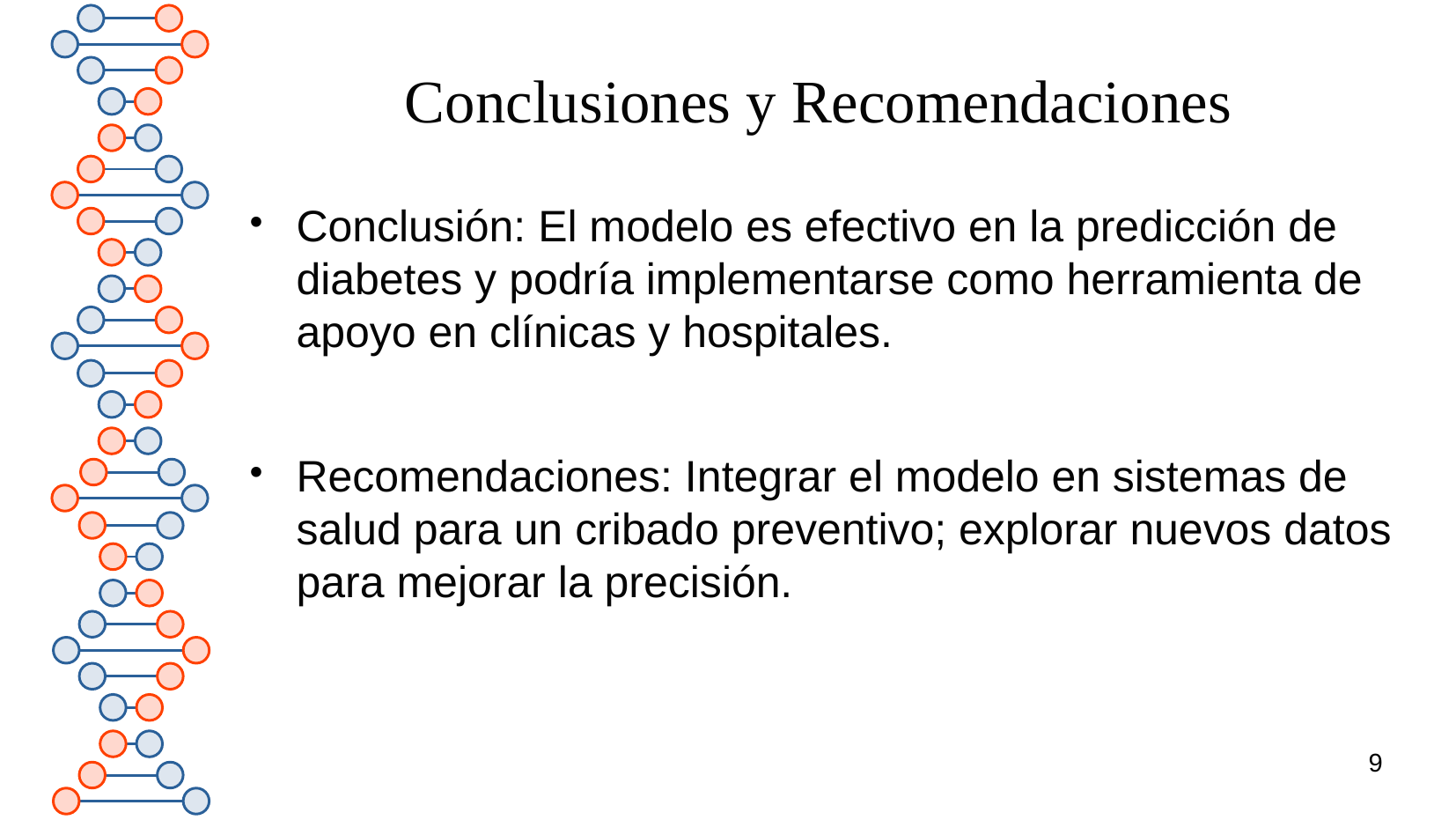

# Conclusiones y Recomendaciones
Conclusión: El modelo es efectivo en la predicción de diabetes y podría implementarse como herramienta de apoyo en clínicas y hospitales.

Recomendaciones: Integrar el modelo en sistemas de salud para un cribado preventivo; explorar nuevos datos para mejorar la precisión.
9